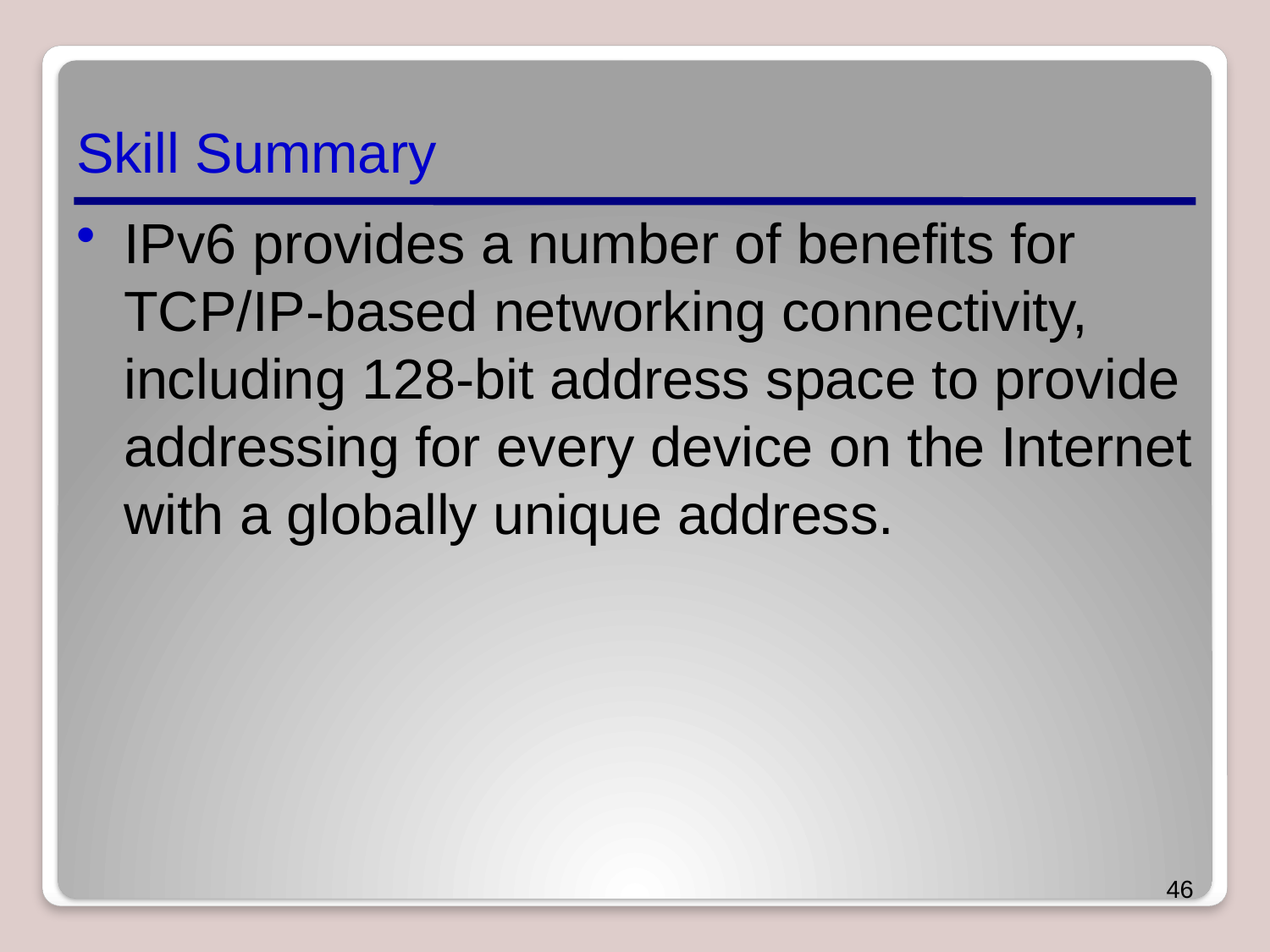

# Skill Summary
IPv6 provides a number of benefits for TCP/IP-based networking connectivity, including 128-bit address space to provide addressing for every device on the Internet with a globally unique address.

46